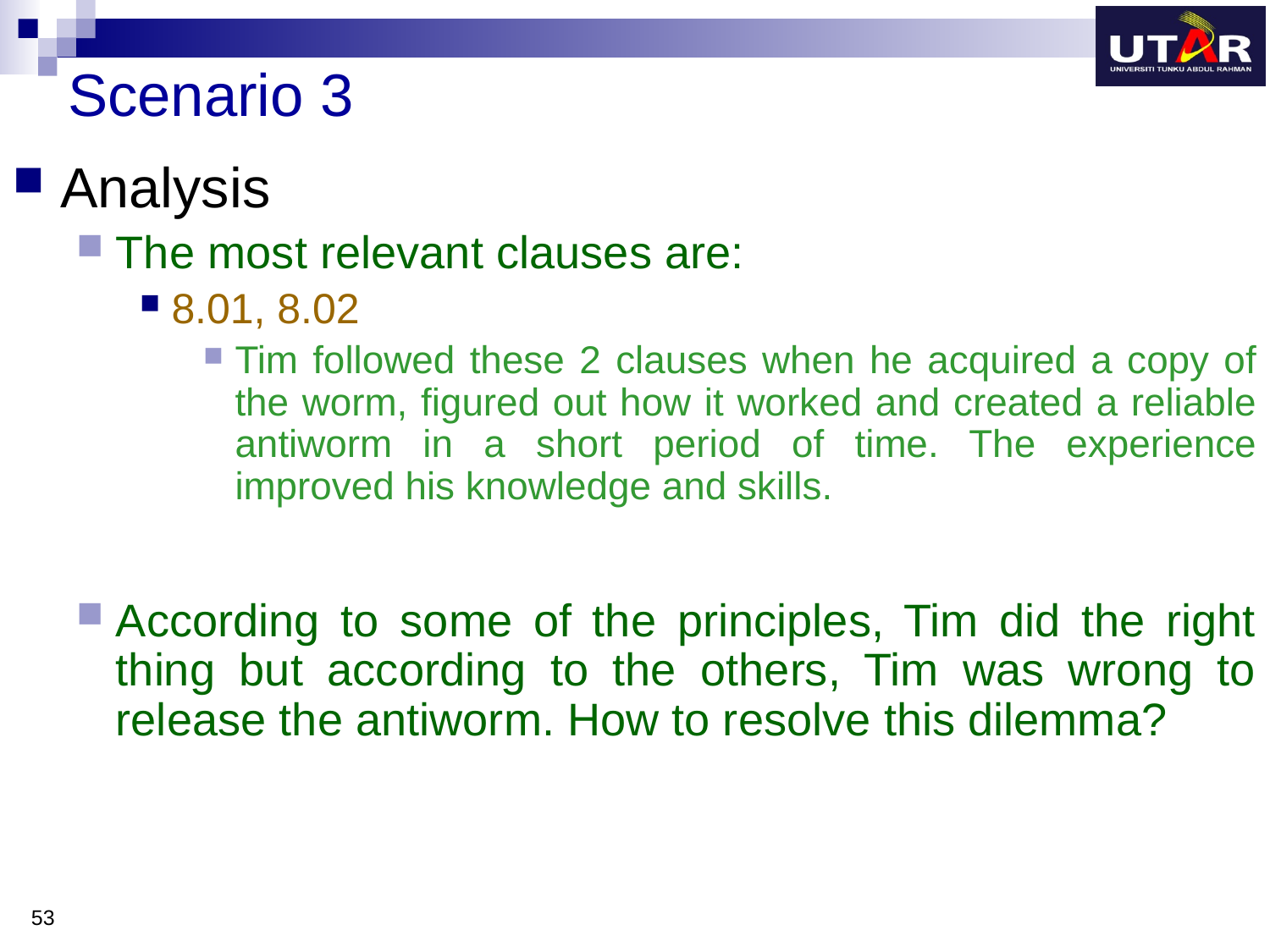

# Scenario 3
Analysis
The most relevant clauses are:
8.01, 8.02
Tim followed these 2 clauses when he acquired a copy of the worm, figured out how it worked and created a reliable antiworm in a short period of time. The experience improved his knowledge and skills.

According to some of the principles, Tim did the right thing but according to the others, Tim was wrong to release the antiworm. How to resolve this dilemma?
53